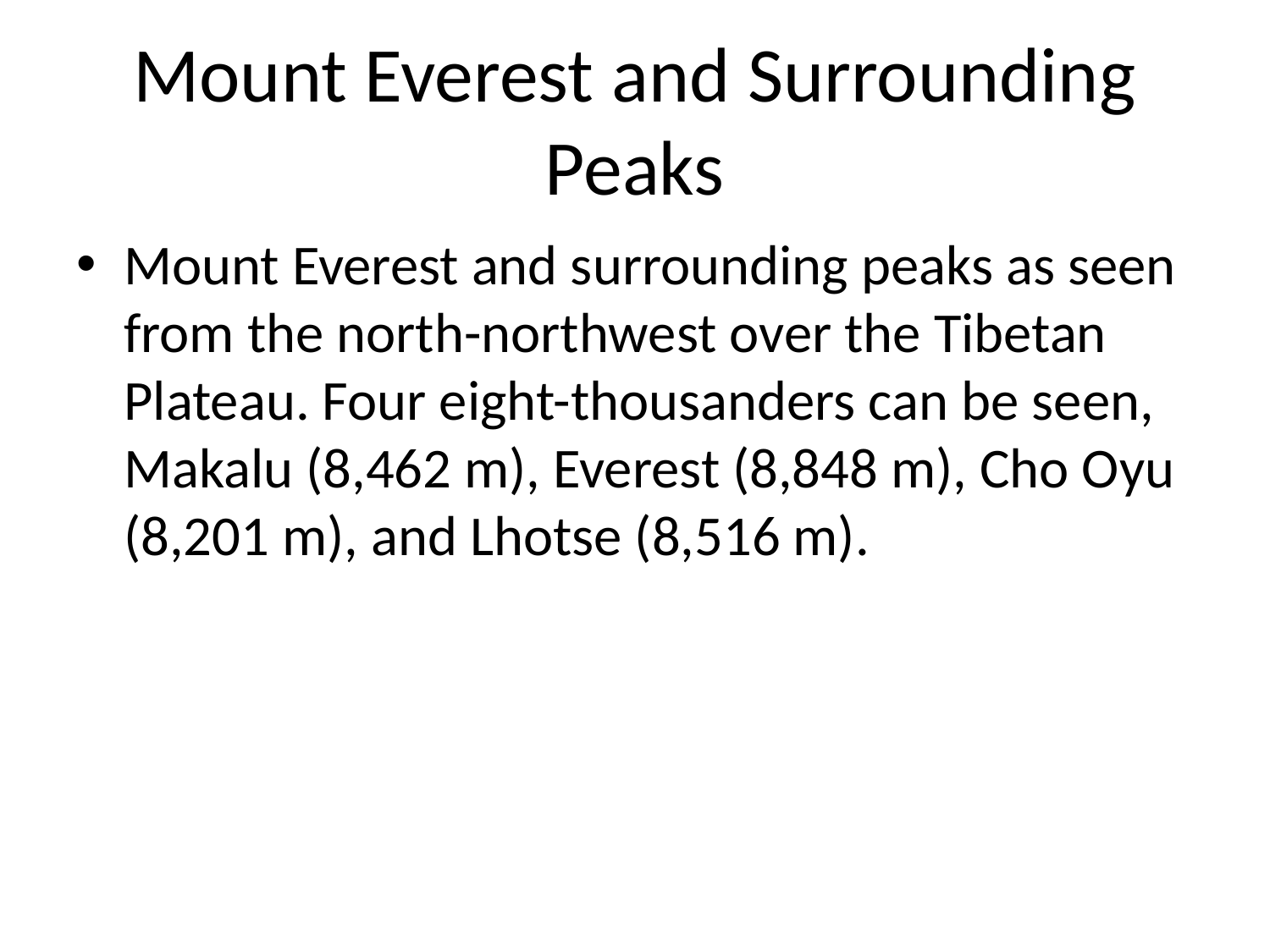

# Mount Everest and Surrounding Peaks
Mount Everest and surrounding peaks as seen from the north-northwest over the Tibetan Plateau. Four eight-thousanders can be seen, Makalu (8,462 m), Everest (8,848 m), Cho Oyu (8,201 m), and Lhotse (8,516 m).